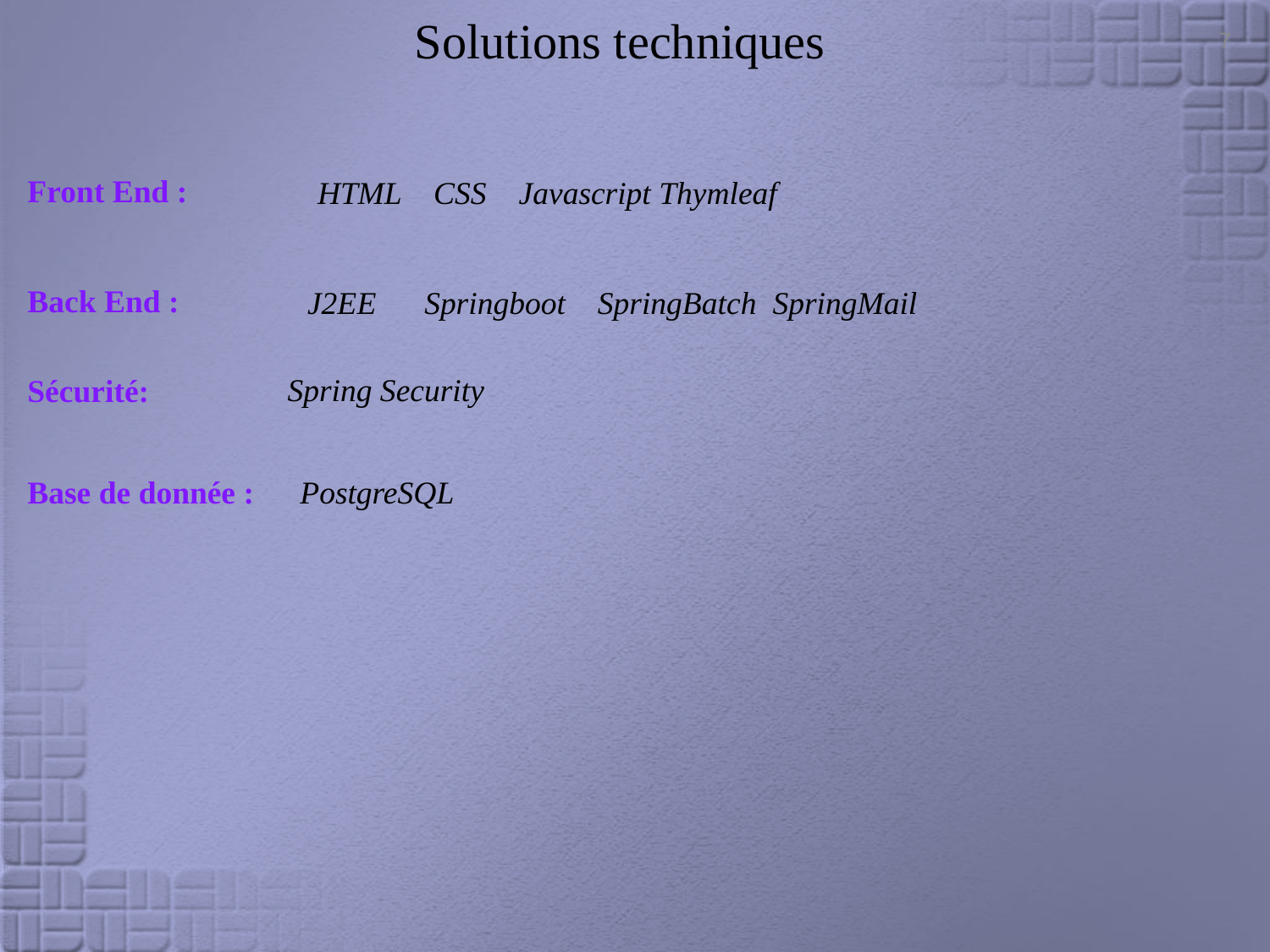

7
Solutions techniques
Front End :
HTML    CSS    Javascript Thymleaf
Back End :
J2EE      Springboot    SpringBatch  SpringMail
Spring Security
Sécurité:
Base de donnée :
PostgreSQL